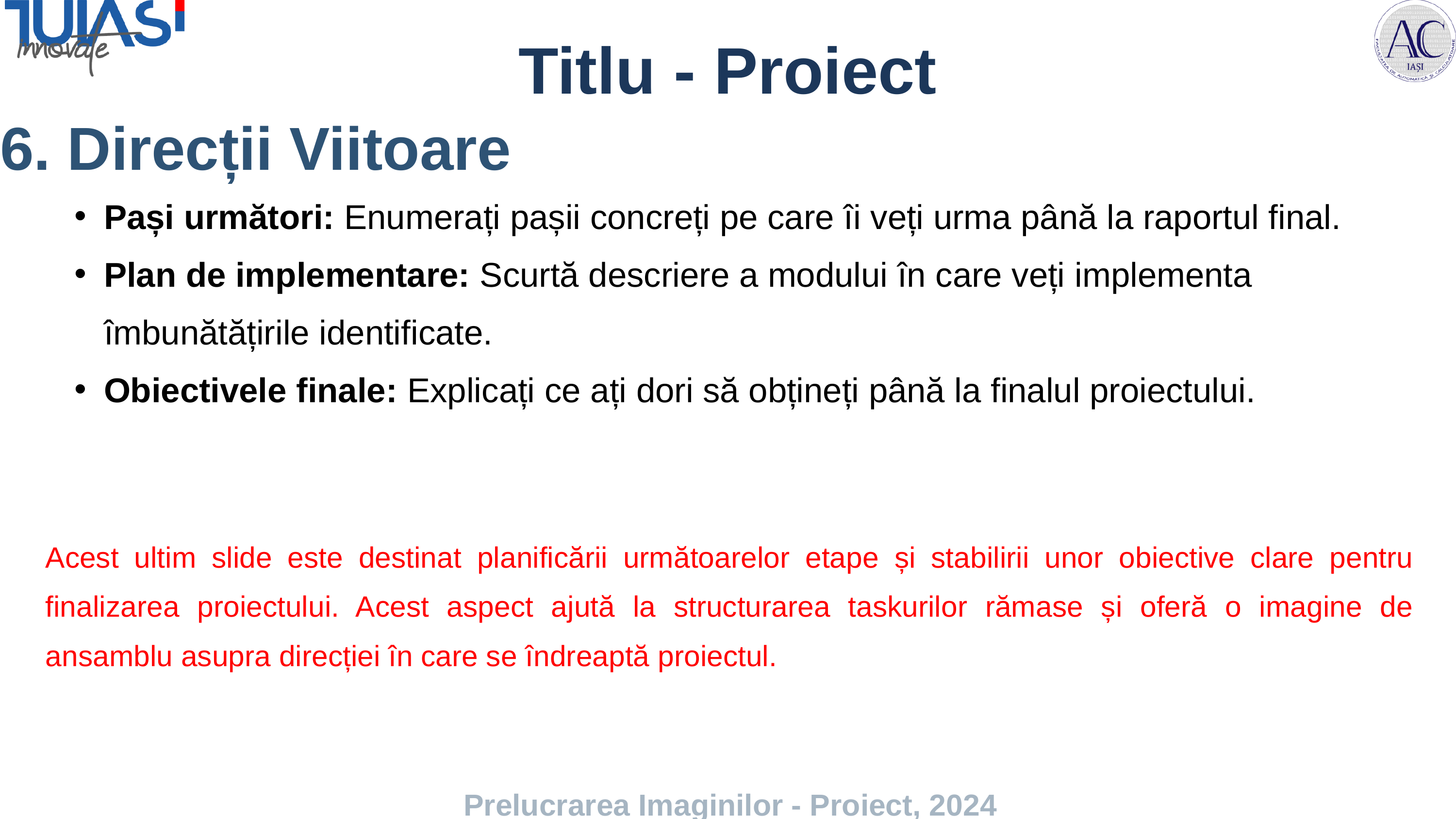

Titlu - Proiect
6. Direcții Viitoare
Pași următori: Enumerați pașii concreți pe care îi veți urma până la raportul final.
Plan de implementare: Scurtă descriere a modului în care veți implementa îmbunătățirile identificate.
Obiectivele finale: Explicați ce ați dori să obțineți până la finalul proiectului.

Acest ultim slide este destinat planificării următoarelor etape și stabilirii unor obiective clare pentru finalizarea proiectului. Acest aspect ajută la structurarea taskurilor rămase și oferă o imagine de ansamblu asupra direcției în care se îndreaptă proiectul.

Prelucrarea Imaginilor - Proiect, 2024